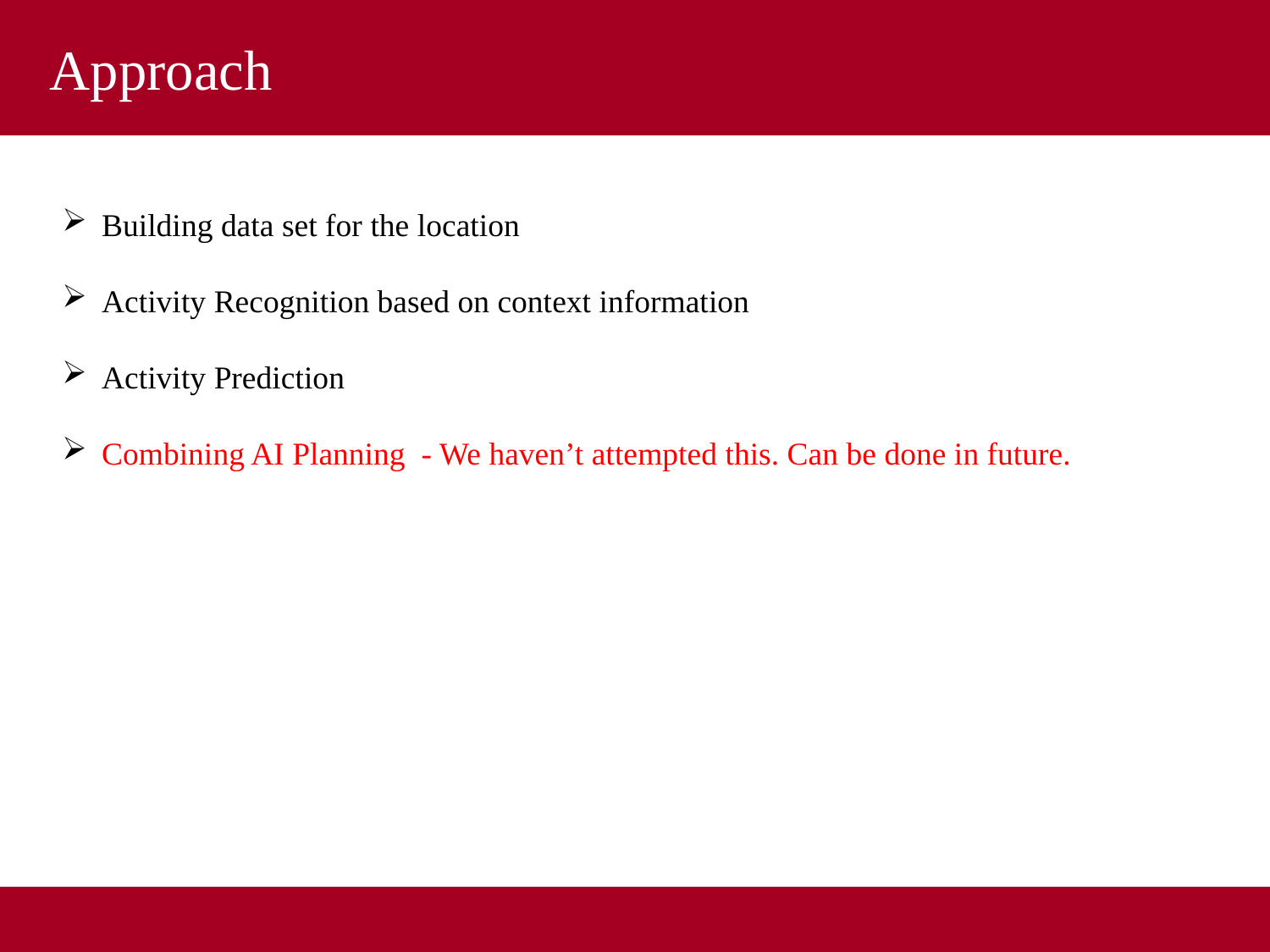

Approach

Building data set for the location

Activity Recognition based on context information

Activity Prediction

Combining AI Planning  - We haven’t attempted this. Can be done in future.